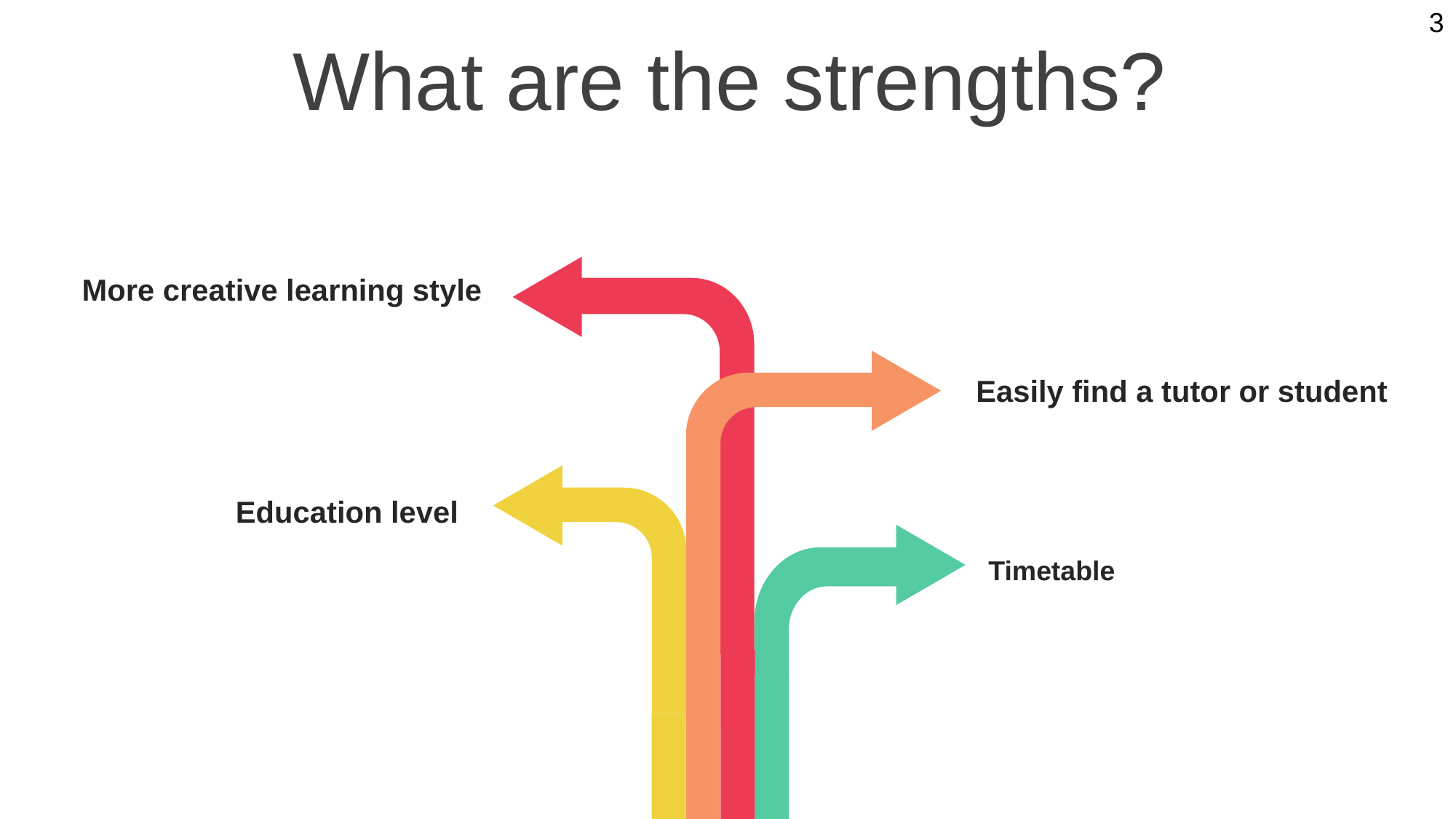

3
What are the strengths?

More creative learning style

Easily find a tutor or student

Education level

Timetable